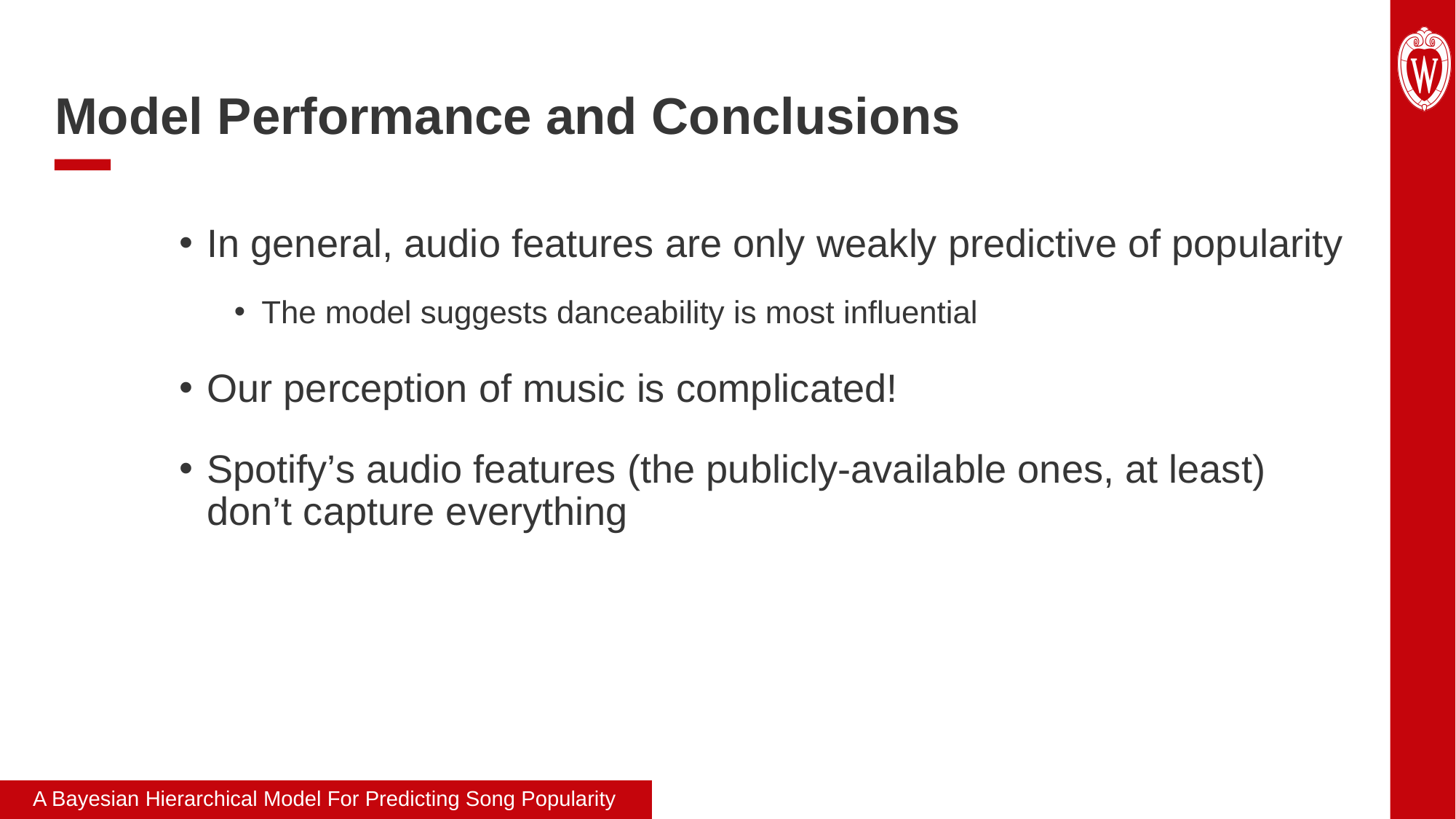

Model Performance and Conclusions
In general, audio features are only weakly predictive of popularity
The model suggests danceability is most influential
Our perception of music is complicated!
Spotify’s audio features (the publicly-available ones, at least) don’t capture everything

A Bayesian Hierarchical Model For Predicting Song Popularity